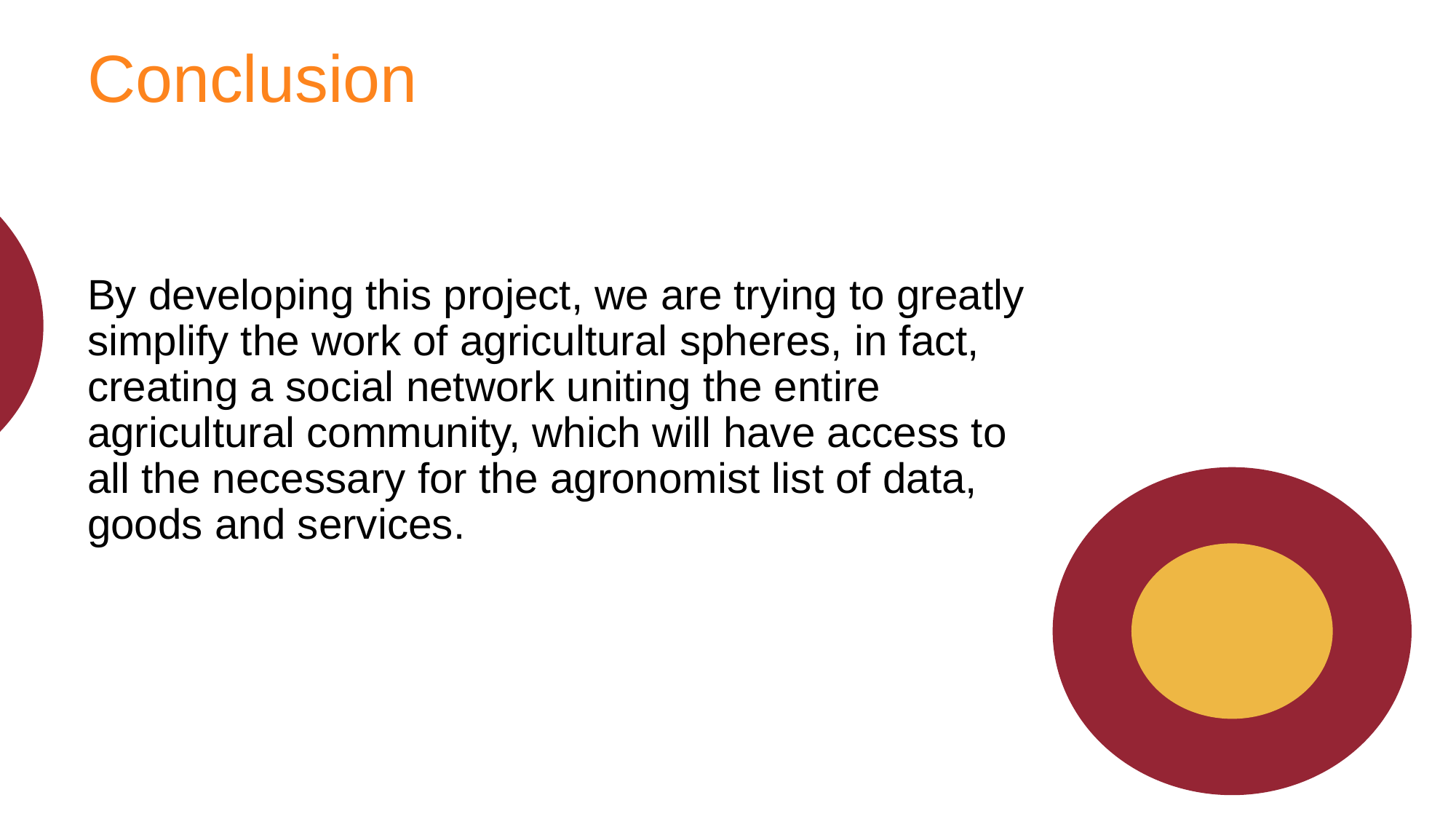

# Conclusion

By developing this project, we are trying to greatly simplify the work of agricultural spheres, in fact, creating a social network uniting the entire agricultural community, which will have access to all the necessary for the agronomist list of data, goods and services.